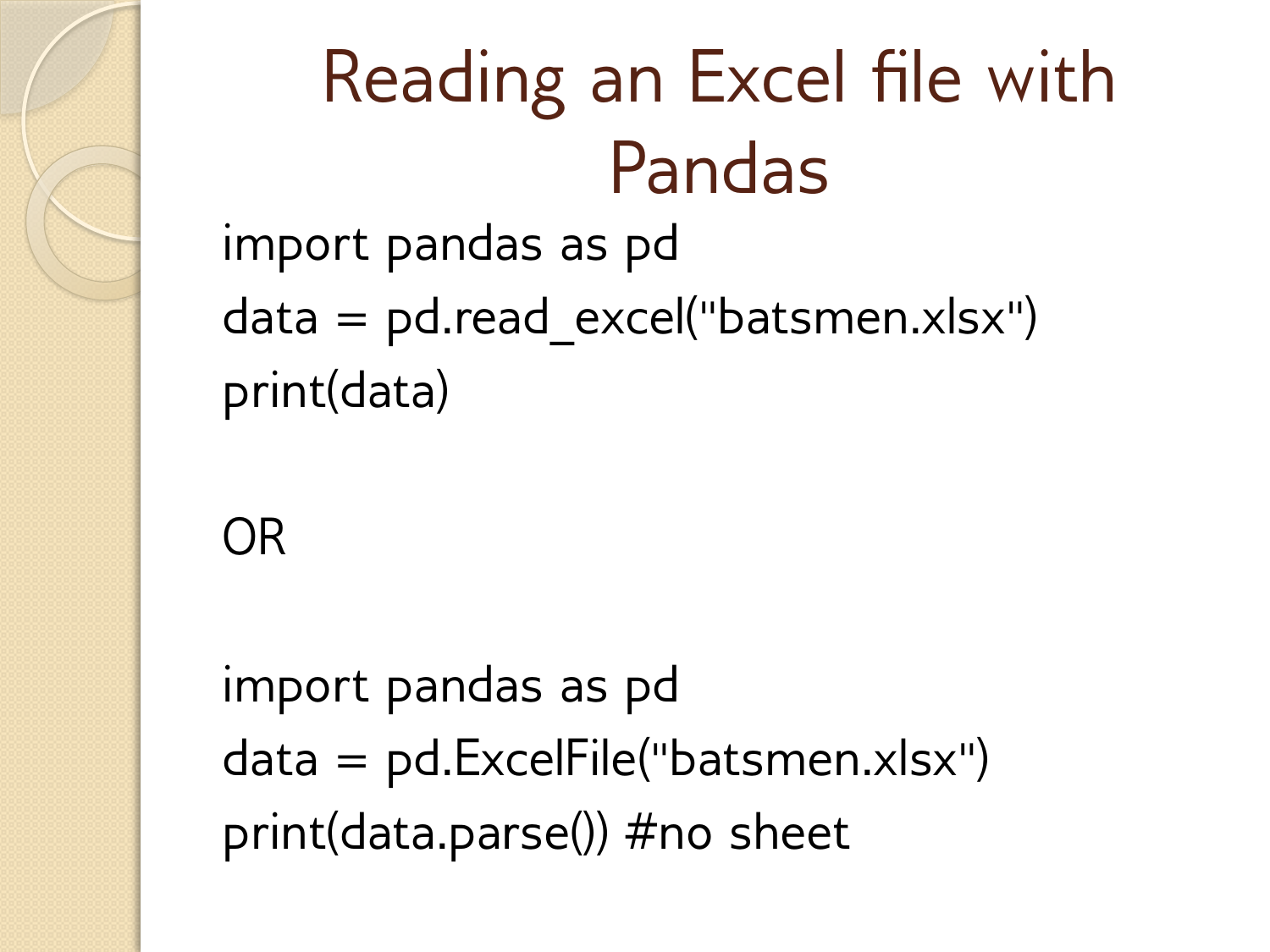

# Reading an Excel file with Pandas
import pandas as pd
data = pd.read_excel("batsmen.xlsx")
print(data)

OR

import pandas as pd
data = pd.ExcelFile("batsmen.xlsx")
print(data.parse()) #no sheet